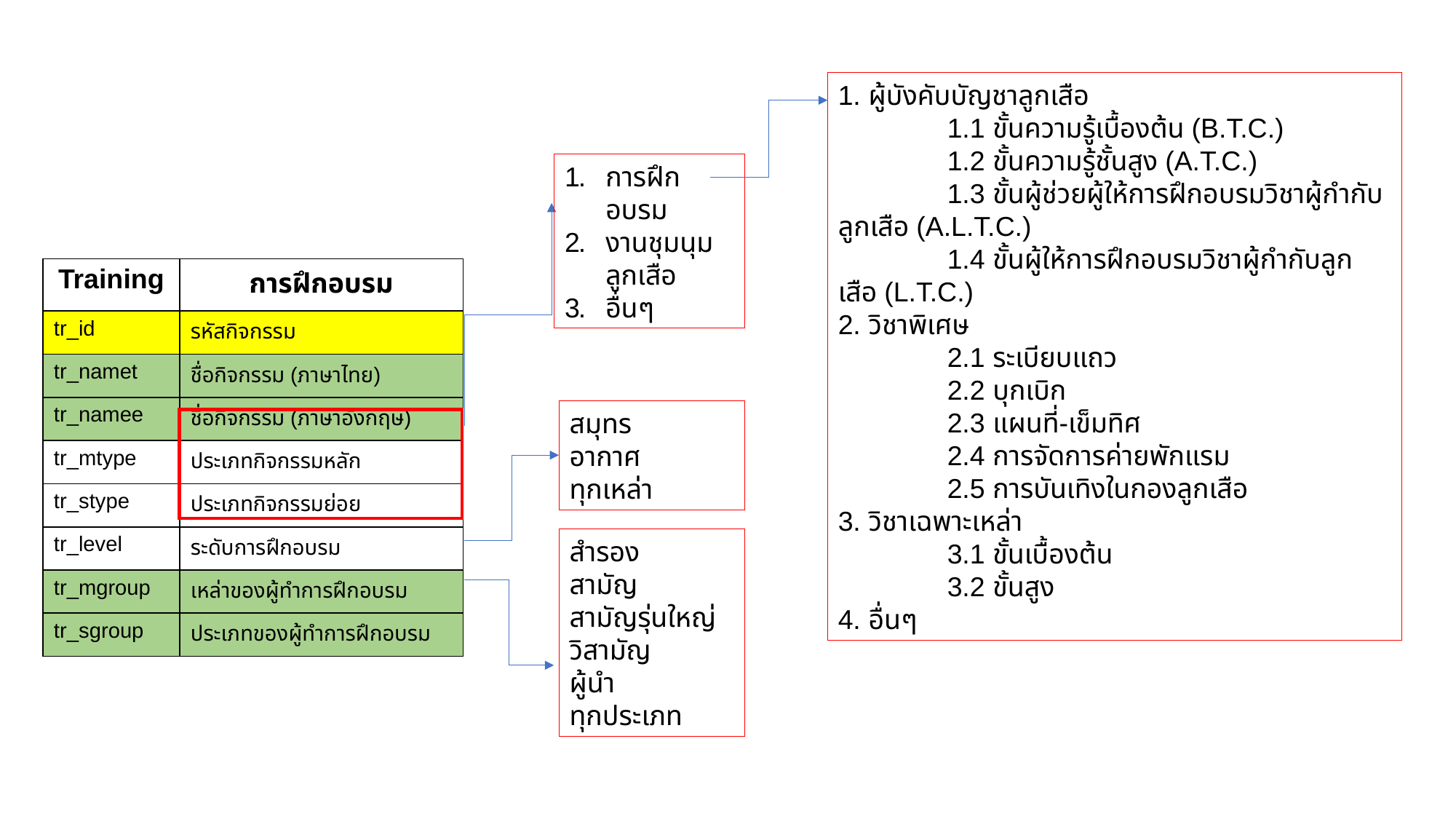

1. ผู้บังคับบัญชาลูกเสือ
	1.1 ขั้นความรู้เบื้องต้น (B.T.C.)
	1.2 ขั้นความรู้ชั้นสูง (A.T.C.)
	1.3 ขั้นผู้ช่วยผู้ให้การฝึกอบรมวิชาผู้กำกับลูกเสือ (A.L.T.C.)
	1.4 ขั้นผู้ให้การฝึกอบรมวิชาผู้กำกับลูกเสือ (L.T.C.)
2. วิชาพิเศษ
	2.1 ระเบียบแถว
	2.2 บุกเบิก
	2.3 แผนที่-เข็มทิศ
	2.4 การจัดการค่ายพักแรม
	2.5 การบันเทิงในกองลูกเสือ
3. วิชาเฉพาะเหล่า
	3.1 ขั้นเบื้องต้น
	3.2 ขั้นสูง
4. อื่นๆ
การฝึกอบรม
งานชุมนุมลูกเสือ
อื่นๆ
| Training | การฝึกอบรม |
| --- | --- |
| tr\_id | รหัสกิจกรรม |
| tr\_namet | ชื่อกิจกรรม (ภาษาไทย) |
| tr\_namee | ชื่อกิจกรรม (ภาษาอังกฤษ) |
| tr\_mtype | ประเภทกิจกรรมหลัก |
| tr\_stype | ประเภทกิจกรรมย่อย |
| tr\_level | ระดับการฝึกอบรม |
| tr\_mgroup | เหล่าของผู้ทำการฝึกอบรม |
| tr\_sgroup | ประเภทของผู้ทำการฝึกอบรม |
สมุทร
อากาศ
ทุกเหล่า

สำรอง
สามัญ
สามัญรุ่นใหญ่
วิสามัญ
ผู้นำ
ทุกประเภท